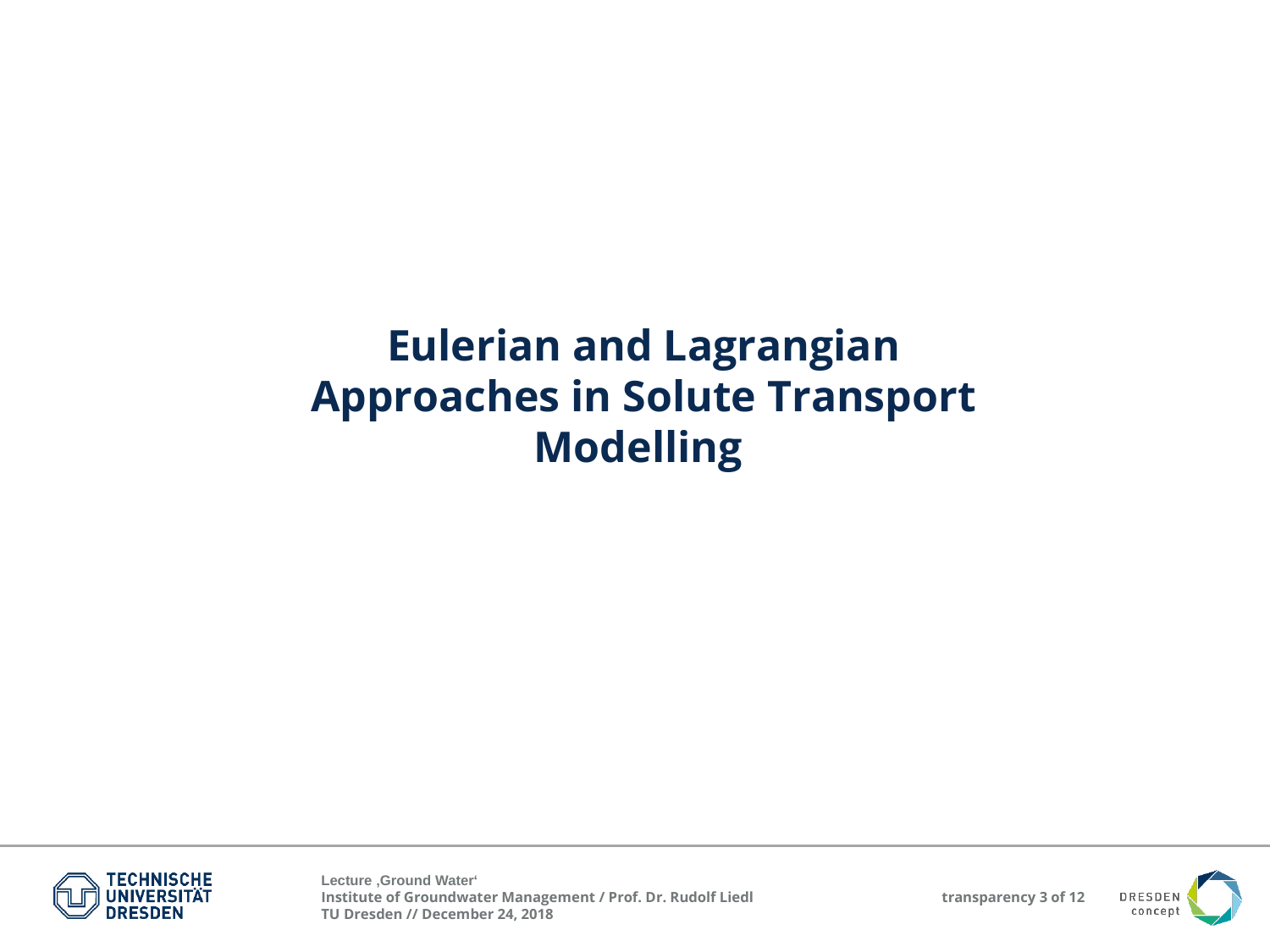

Eulerian and Lagrangian Approaches in Solute Transport Modelling